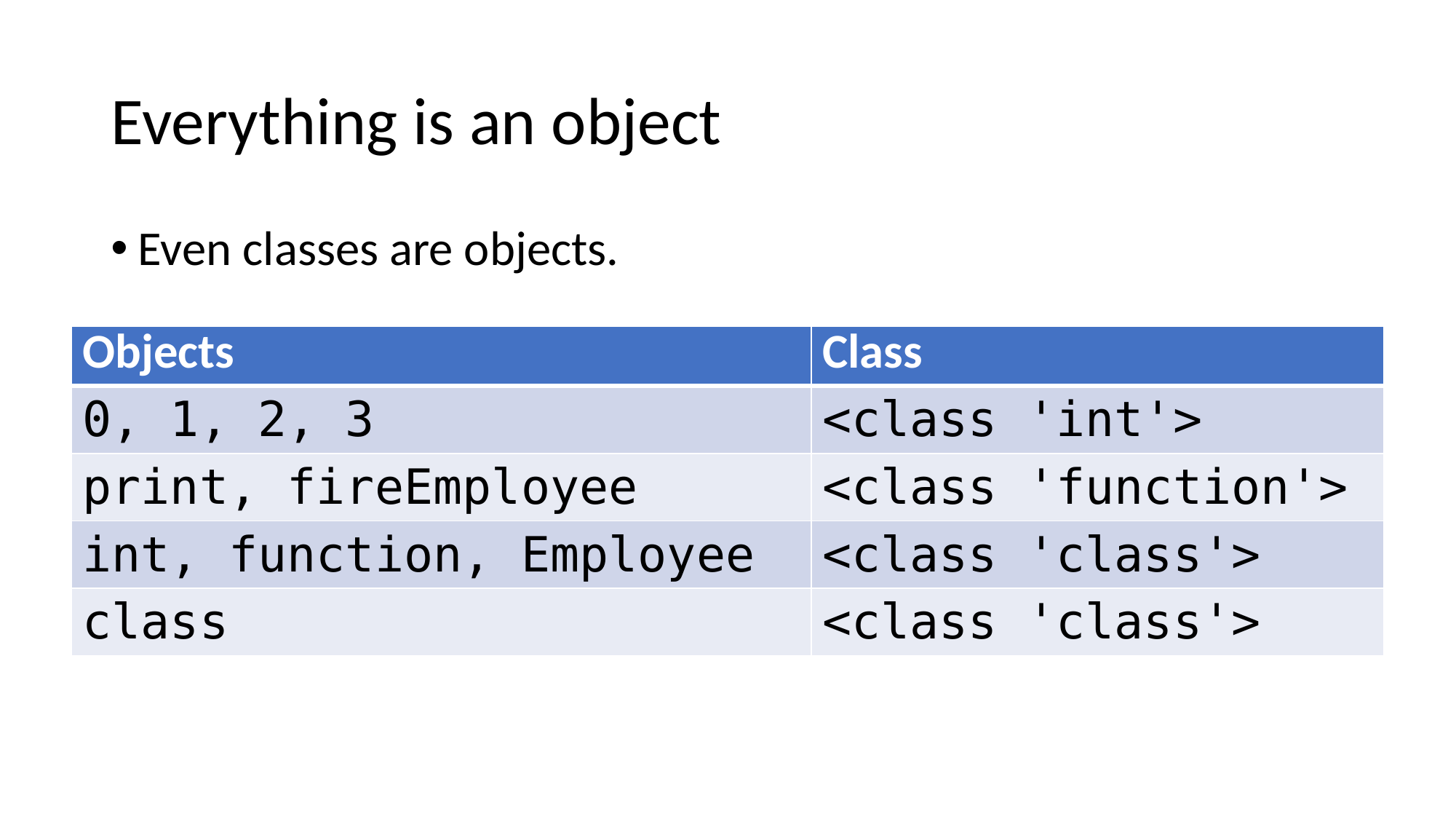

# Everything is an object
Even classes are objects.
| Objects | Class |
| --- | --- |
| 0, 1, 2, 3 | <class 'int'> |
| print, fireEmployee | <class 'function'> |
| int, function, Employee | <class 'class'> |
| class | <class 'class'> |